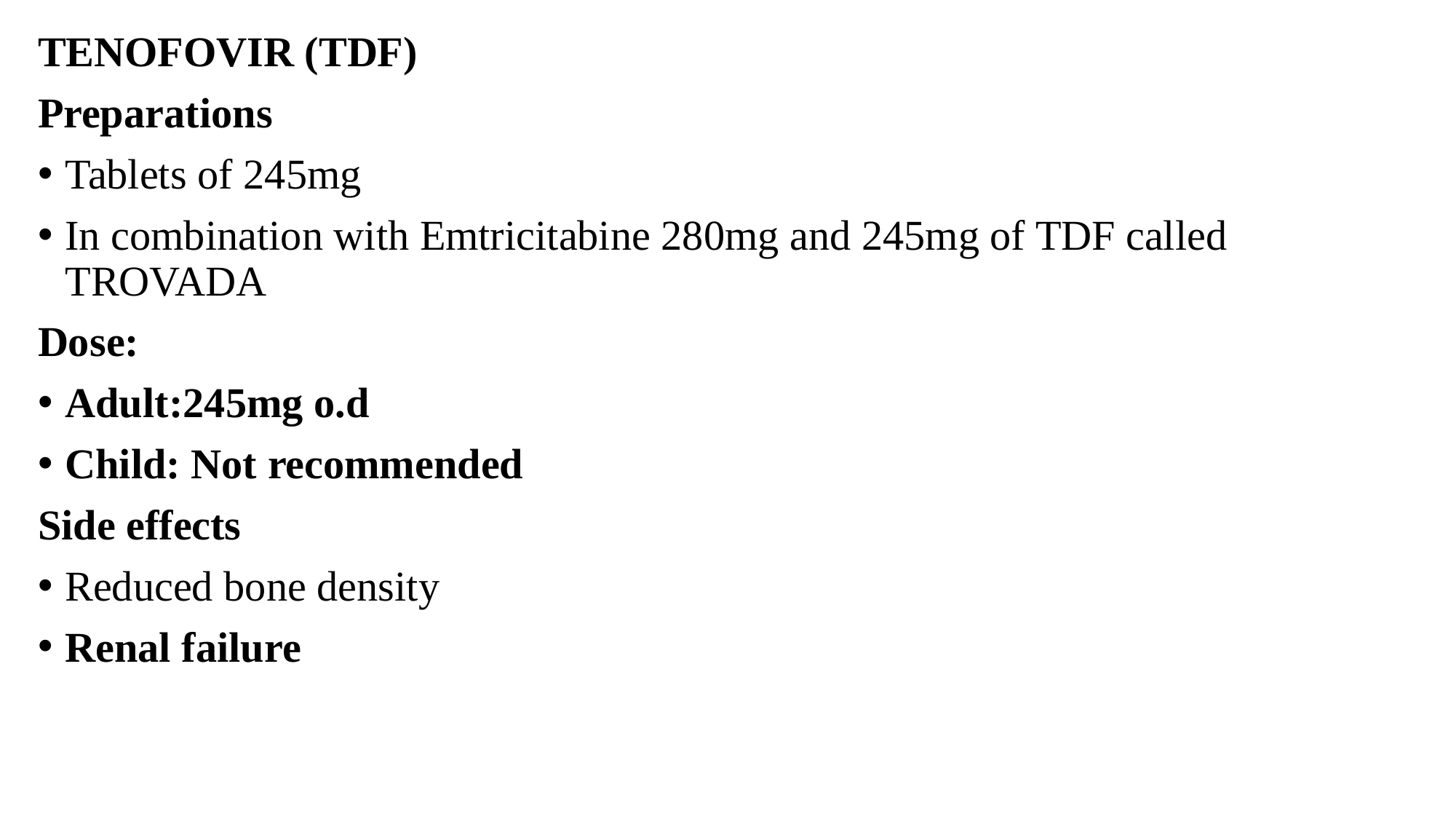

TENOFOVIR (TDF)
Preparations
Tablets of 245mg
In combination with Emtricitabine 280mg and 245mg of TDF called TROVADA
Dose:
Adult:245mg o.d
Child: Not recommended
Side effects
Reduced bone density
Renal failure